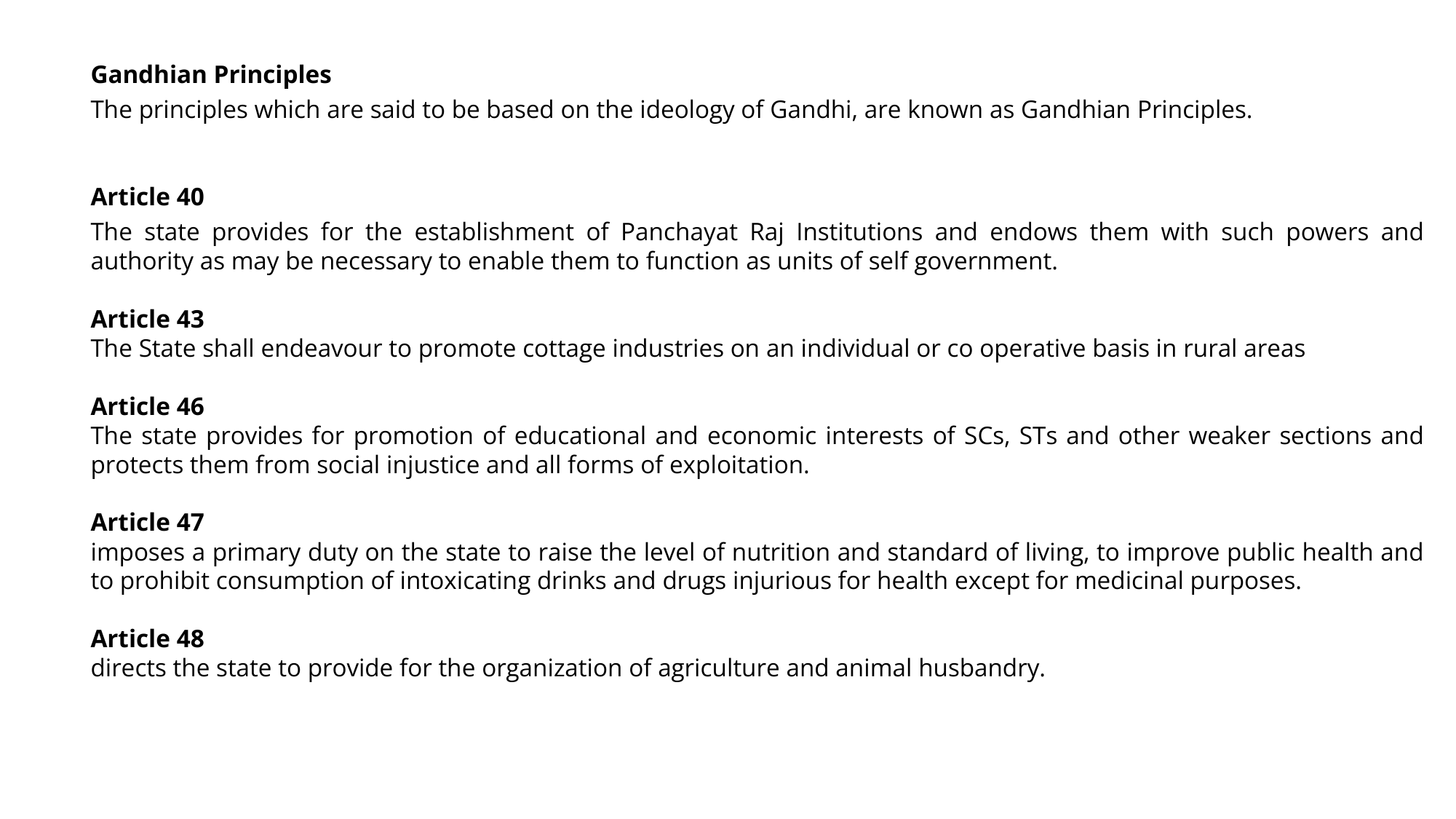

Gandhian Principles
The principles which are said to be based on the ideology of Gandhi, are known as Gandhian Principles.

Article 40
The state provides for the establishment of Panchayat Raj Institutions and endows them with such powers and authority as may be necessary to enable them to function as units of self government.
Article 43
The State shall endeavour to promote cottage industries on an individual or co operative basis in rural areas
Article 46
The state provides for promotion of educational and economic interests of SCs, STs and other weaker sections and protects them from social injustice and all forms of exploitation.
Article 47
imposes a primary duty on the state to raise the level of nutrition and standard of living, to improve public health and to prohibit consumption of intoxicating drinks and drugs injurious for health except for medicinal purposes.
Article 48
directs the state to provide for the organization of agriculture and animal husbandry.